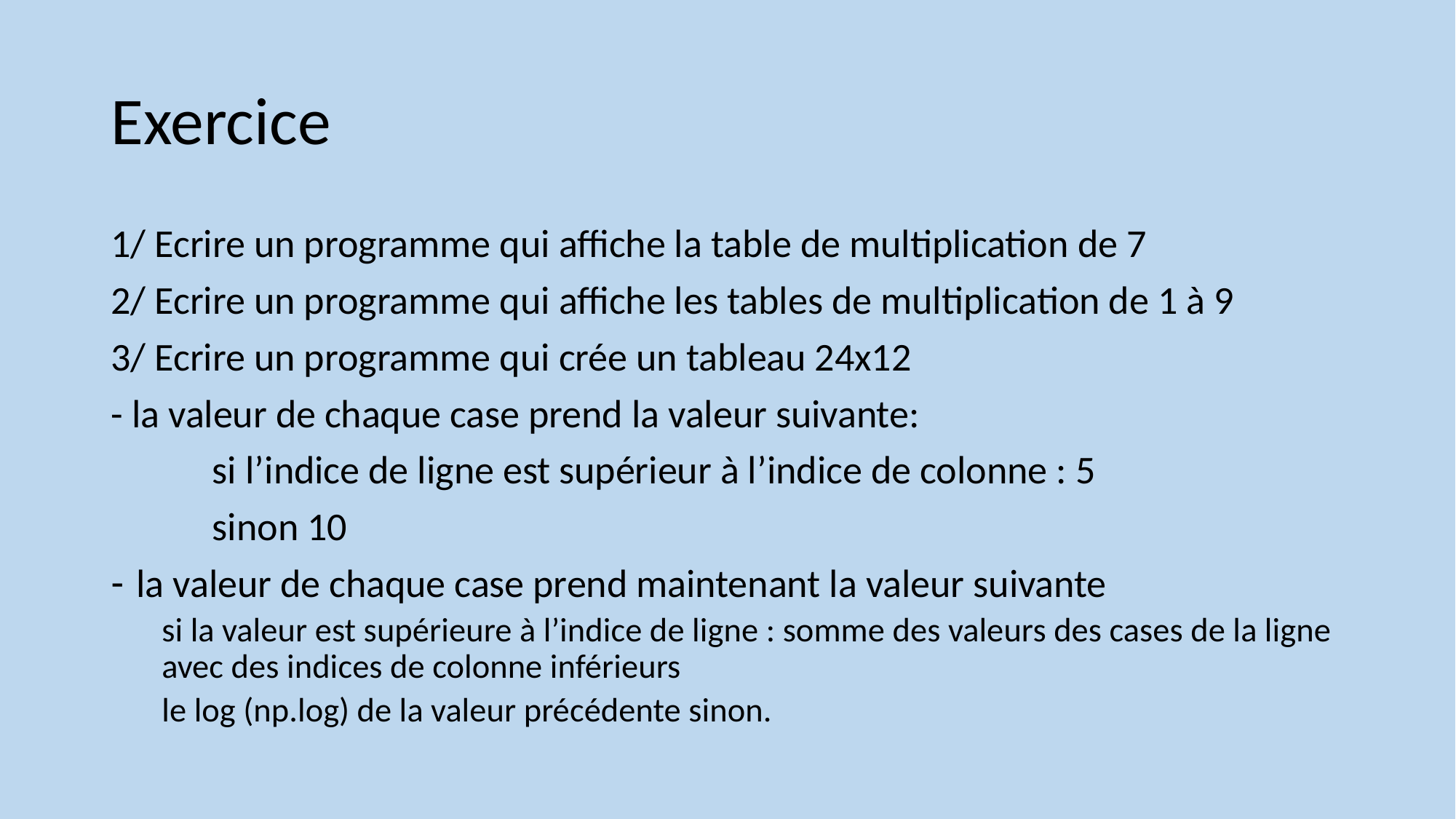

# Exercice
1/ Ecrire un programme qui affiche la table de multiplication de 7
2/ Ecrire un programme qui affiche les tables de multiplication de 1 à 9
3/ Ecrire un programme qui crée un tableau 24x12
- la valeur de chaque case prend la valeur suivante:
	si l’indice de ligne est supérieur à l’indice de colonne : 5
	sinon 10
la valeur de chaque case prend maintenant la valeur suivante
	si la valeur est supérieure à l’indice de ligne : somme des valeurs des cases de la ligne avec des indices de colonne inférieurs
	le log (np.log) de la valeur précédente sinon.